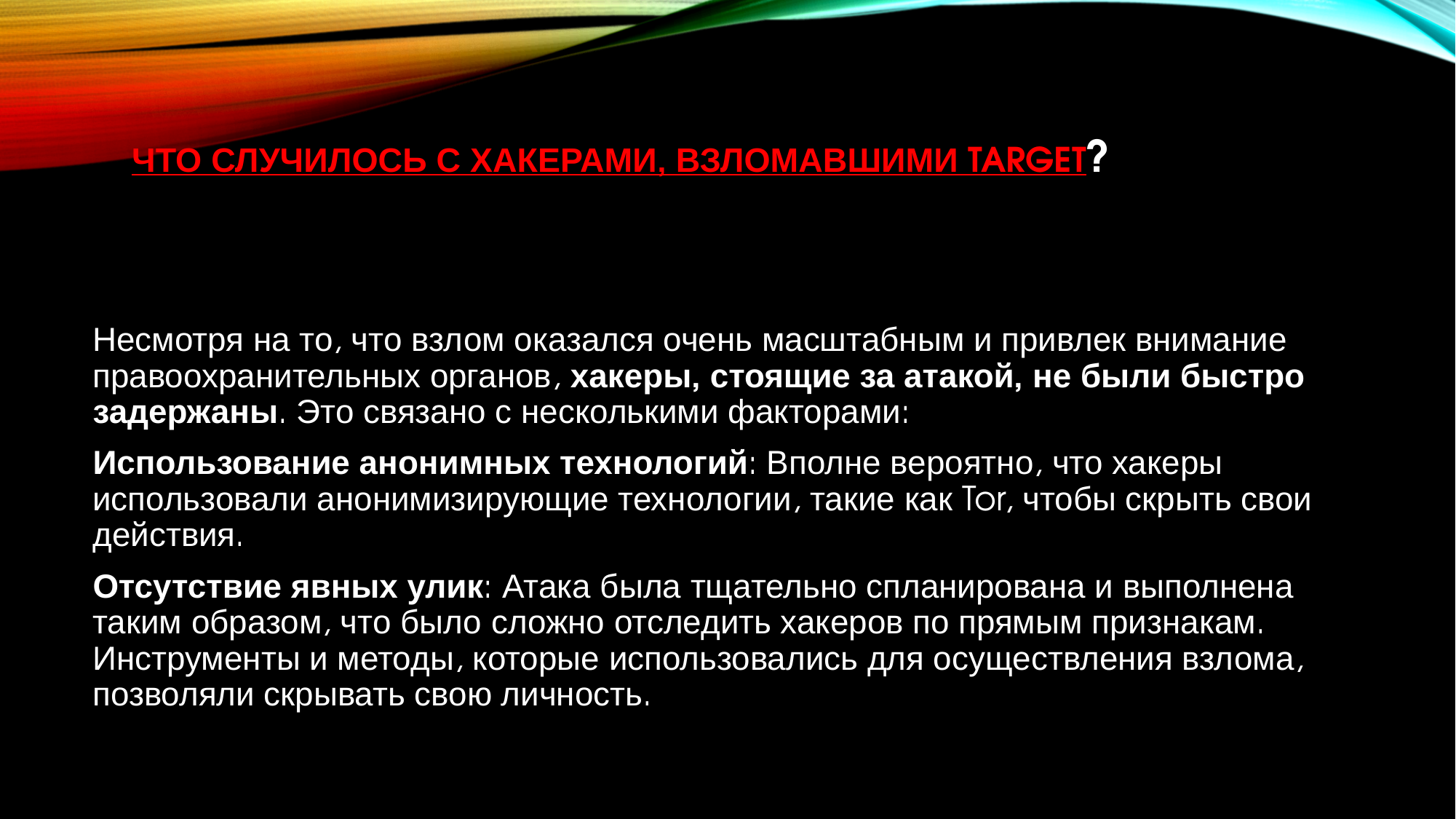

# Что случилось с хакерами, взломавшими Target?

Несмотря на то, что взлом оказался очень масштабным и привлек внимание правоохранительных органов, хакеры, стоящие за атакой, не были быстро задержаны. Это связано с несколькими факторами:
Использование анонимных технологий: Вполне вероятно, что хакеры использовали анонимизирующие технологии, такие как Tor, чтобы скрыть свои действия.
Отсутствие явных улик: Атака была тщательно спланирована и выполнена таким образом, что было сложно отследить хакеров по прямым признакам. Инструменты и методы, которые использовались для осуществления взлома, позволяли скрывать свою личность.